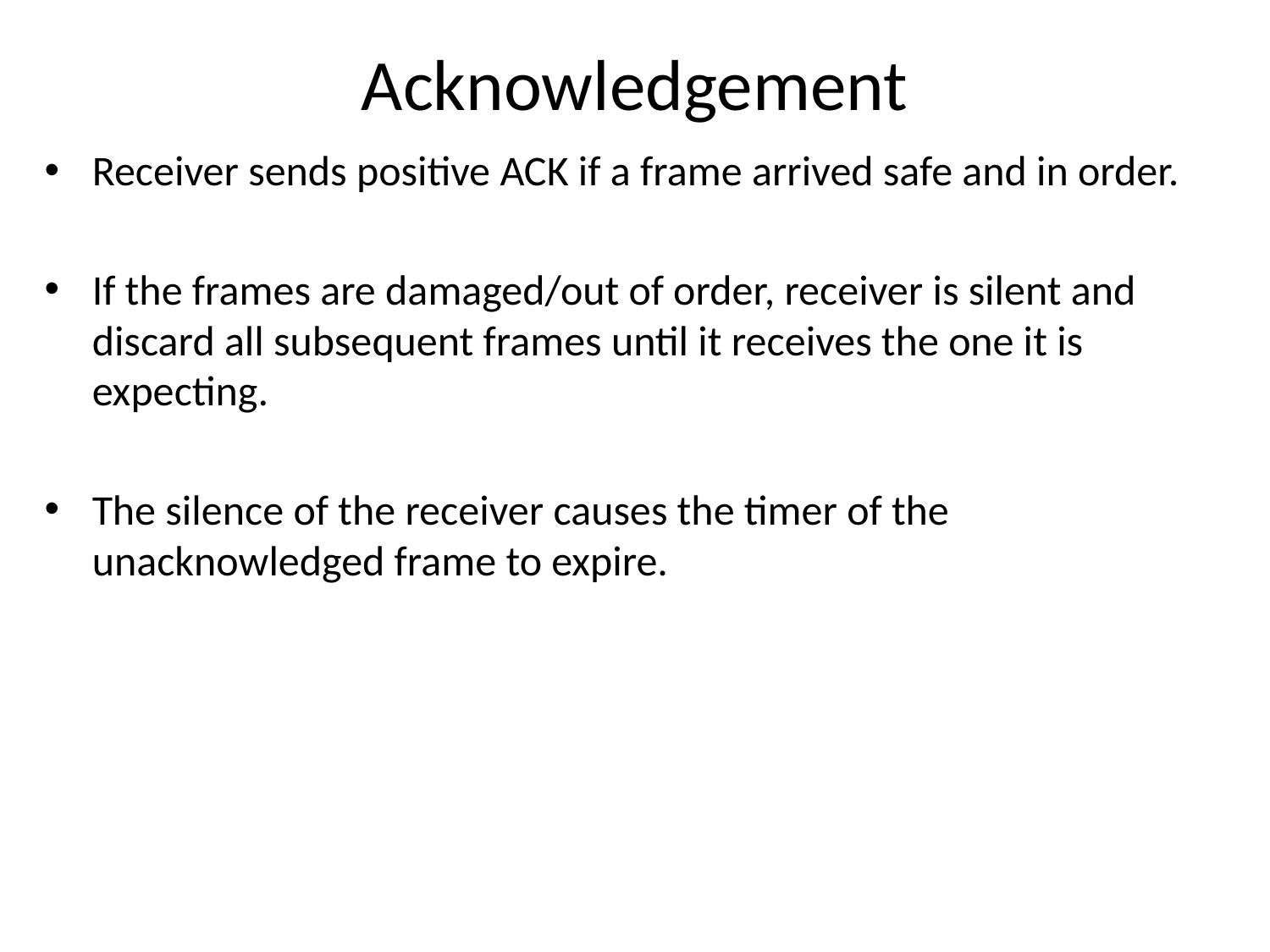

# Acknowledgement
Receiver sends positive ACK if a frame arrived safe and in order.

If the frames are damaged/out of order, receiver is silent and discard all subsequent frames until it receives the one it is expecting.

The silence of the receiver causes the timer of the unacknowledged frame to expire.